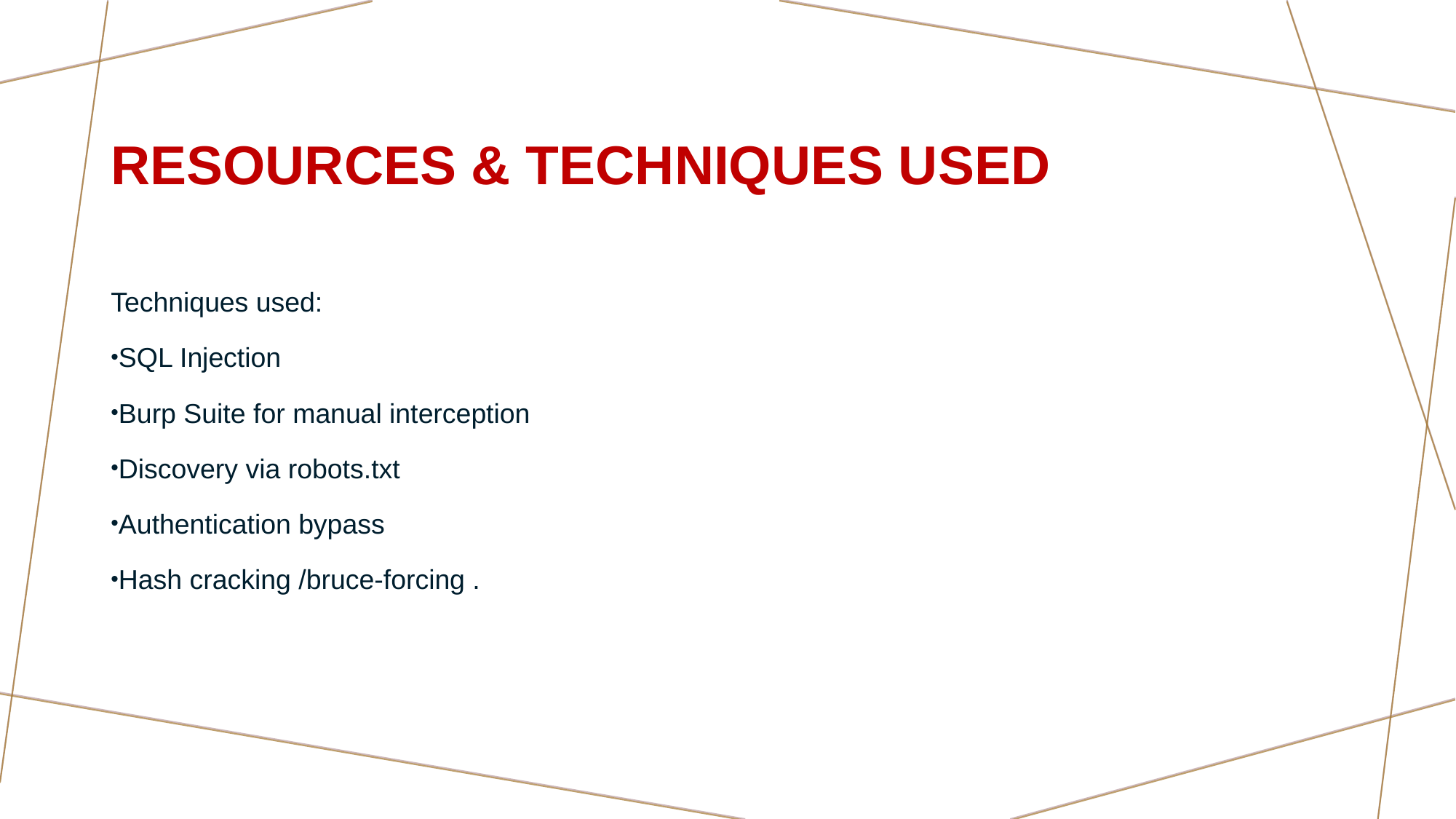

# Resources & Techniques used
Techniques used:
SQL Injection
Burp Suite for manual interception
Discovery via robots.txt
Authentication bypass
Hash cracking /bruce-forcing .